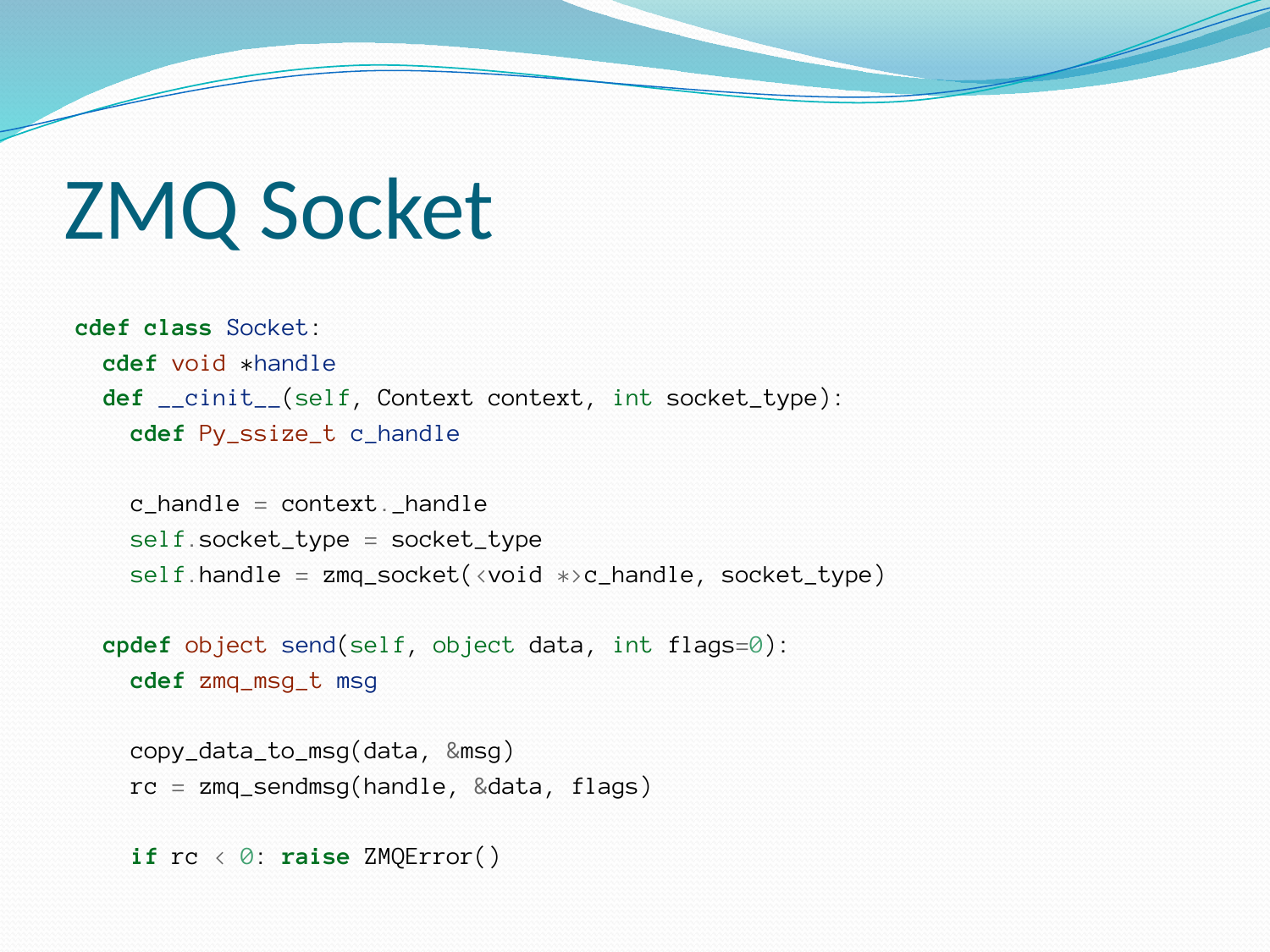

# ZMQ Socket

cdef class Socket:
  cdef void *handle
  def __cinit__(self, Context context, int socket_type):
    cdef Py_ssize_t c_handle

    c_handle = context._handle
    self.socket_type = socket_type
    self.handle = zmq_socket(<void *>c_handle, socket_type)

  cpdef object send(self, object data, int flags=0):
    cdef zmq_msg_t msg

    copy_data_to_msg(data, &msg)
    rc = zmq_sendmsg(handle, &data, flags)

    if rc < 0: raise ZMQError()